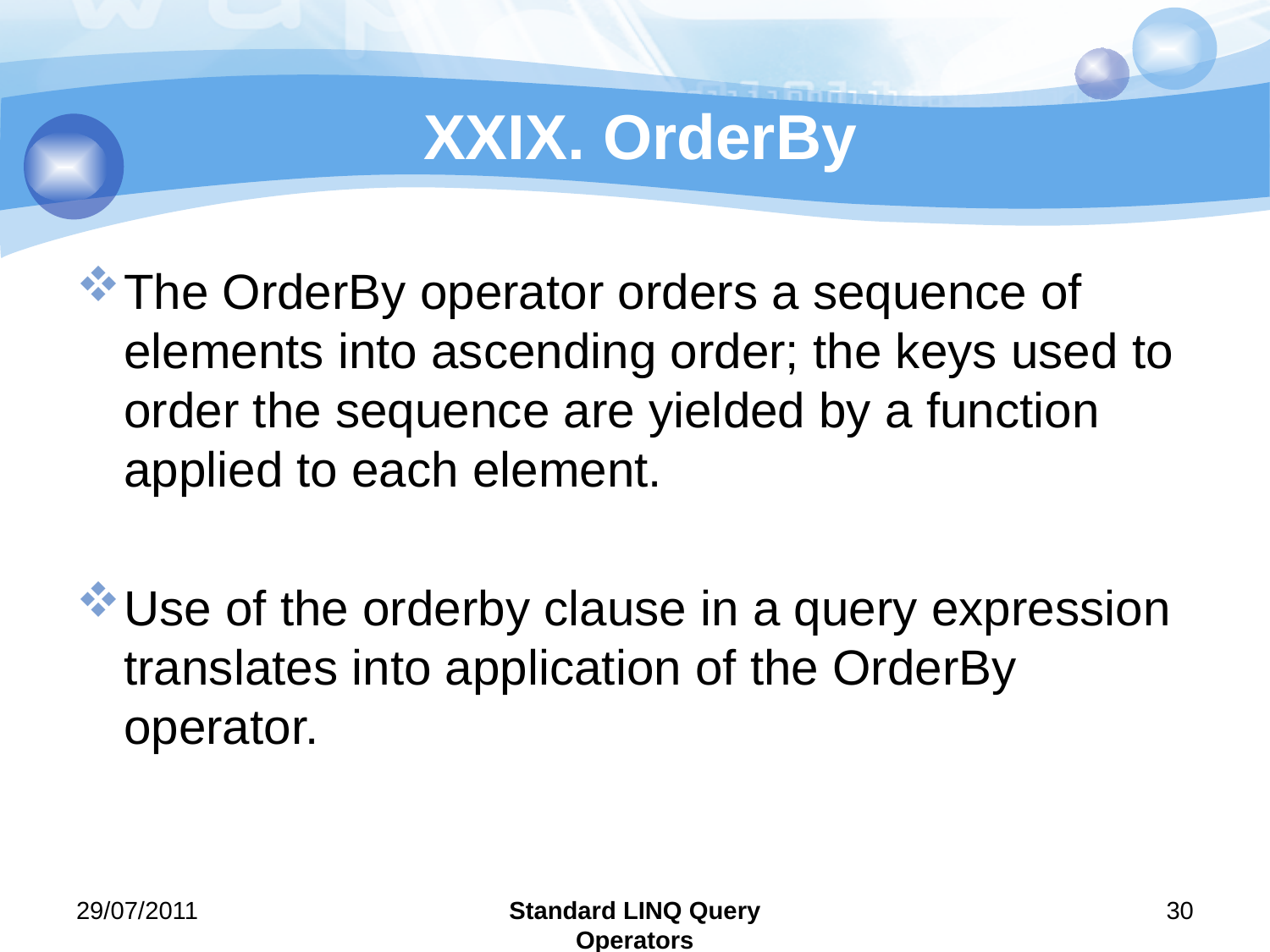

# XXIX. OrderBy
The OrderBy operator orders a sequence of elements into ascending order; the keys used to order the sequence are yielded by a function applied to each element.

Use of the orderby clause in a query expression translates into application of the OrderBy operator.

29/07/2011
Standard LINQ Query Operators
30